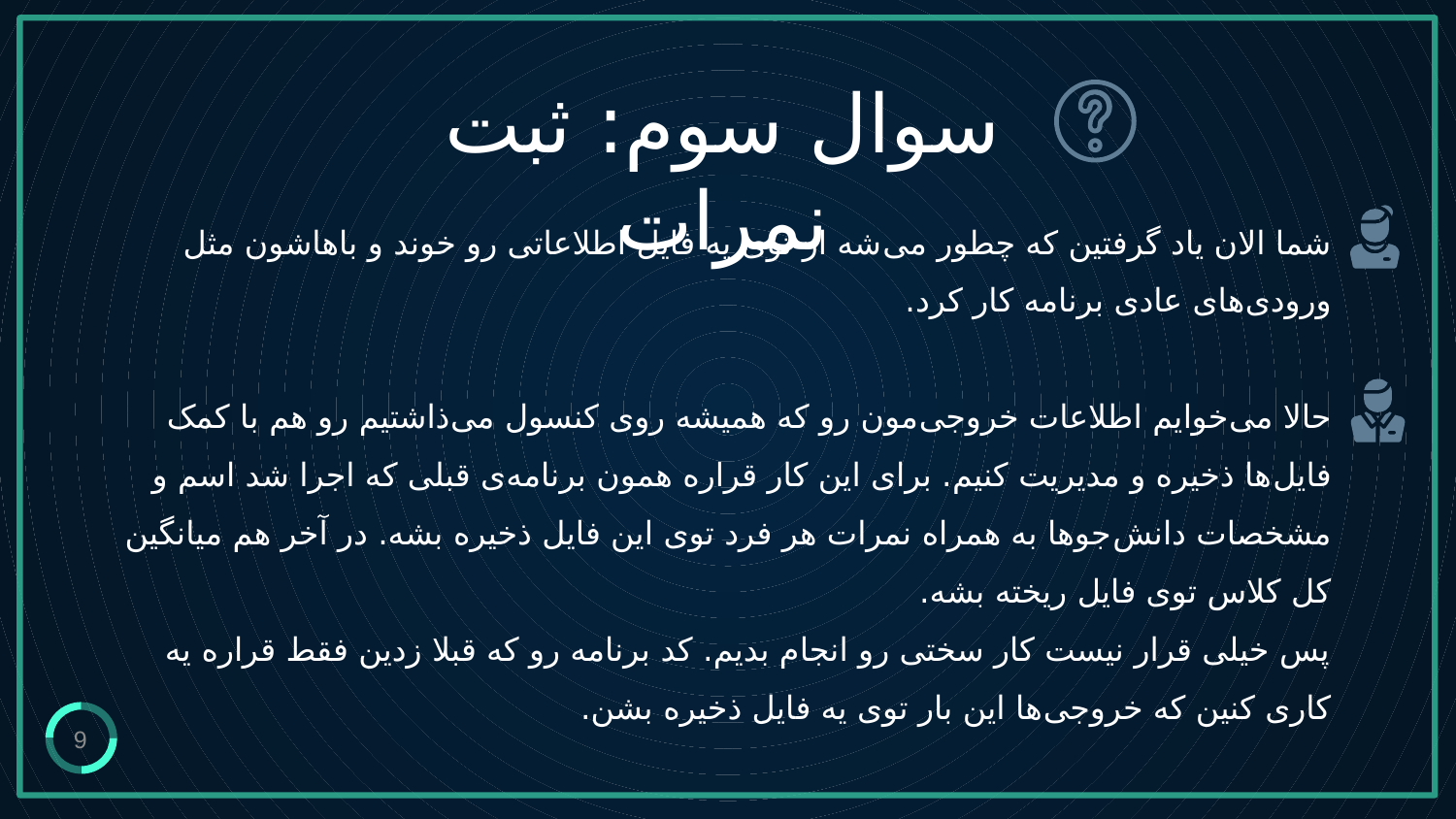

سوال سوم: ثبت نمرات

# شما الان یاد گرفتین که چطور می‌شه از توی یه فایل اطلاعاتی رو خوند و باهاشون مثل ورودی‌های عادی برنامه کار کرد. حالا می‌خوایم اطلاعات خروجی‌مون رو که همیشه روی کنسول می‌ذاشتیم رو هم با کمک فایل‌ها ذخیره و مدیریت کنیم. برای این کار قراره همون برنامه‌ی قبلی که اجرا شد اسم و مشخصات دانش‌جوها به همراه نمرات هر فرد توی این فایل ذخیره بشه. در آخر هم میانگین کل کلاس توی فایل ریخته بشه. پس خیلی قرار نیست کار سختی رو انجام بدیم. کد برنامه رو که قبلا زدین فقط قراره یه کاری کنین که خروجی‌ها این بار توی یه فایل ذخیره بشن.

9